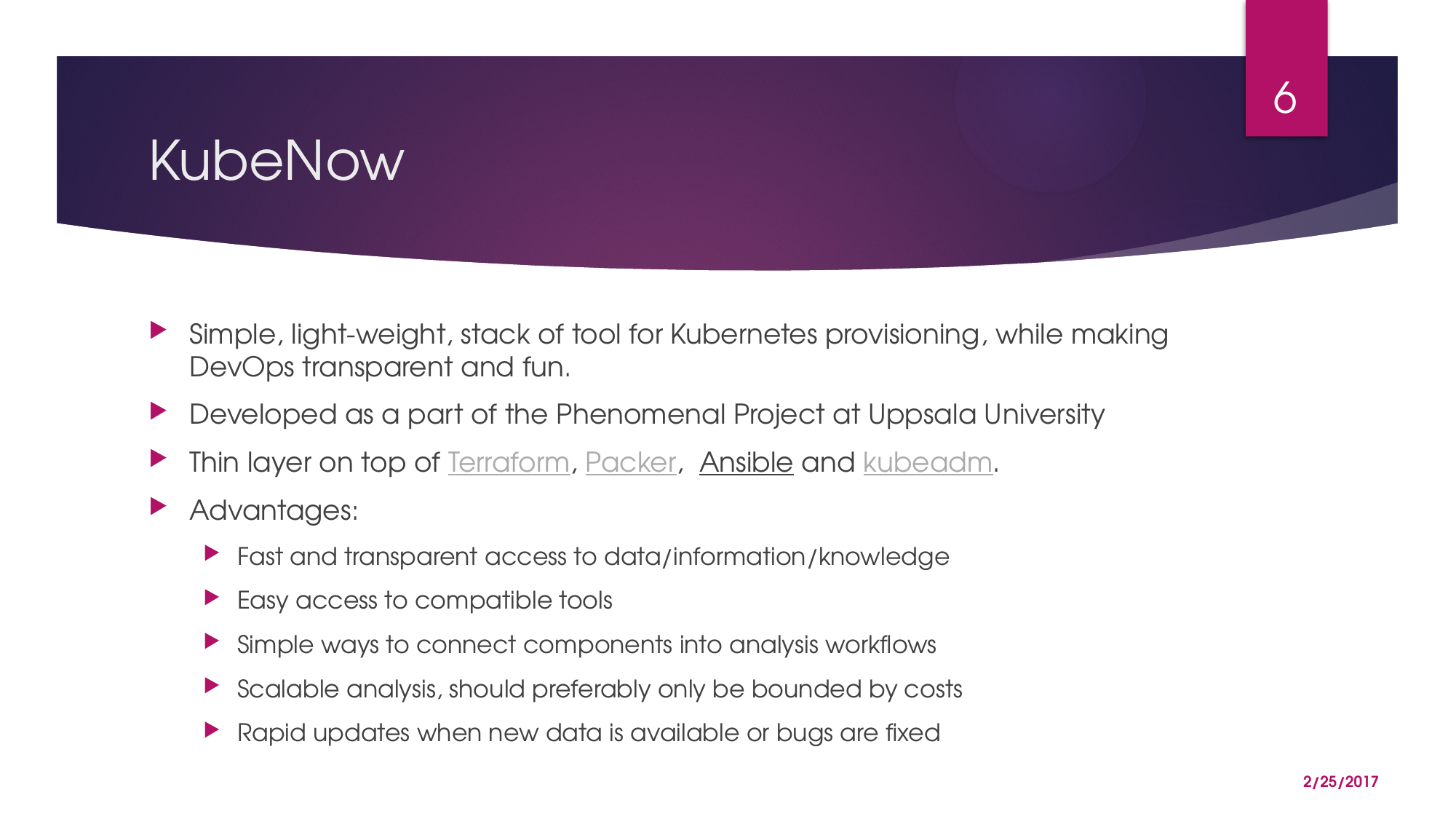

6
# KubeNow
Simple, light-weight, stack of tool for Kubernetes provisioning, while making DevOps transparent and fun.
Developed as a part of the Phenomenal Project at Uppsala University
Thin layer on top of Terraform, Packer,  Ansible and kubeadm.
Advantages:
Fast and transparent access to data/information/knowledge
Easy access to compatible tools
Simple ways to connect components into analysis workflows
Scalable analysis, should preferably only be bounded by costs
Rapid updates when new data is available or bugs are fixed

2/25/2017